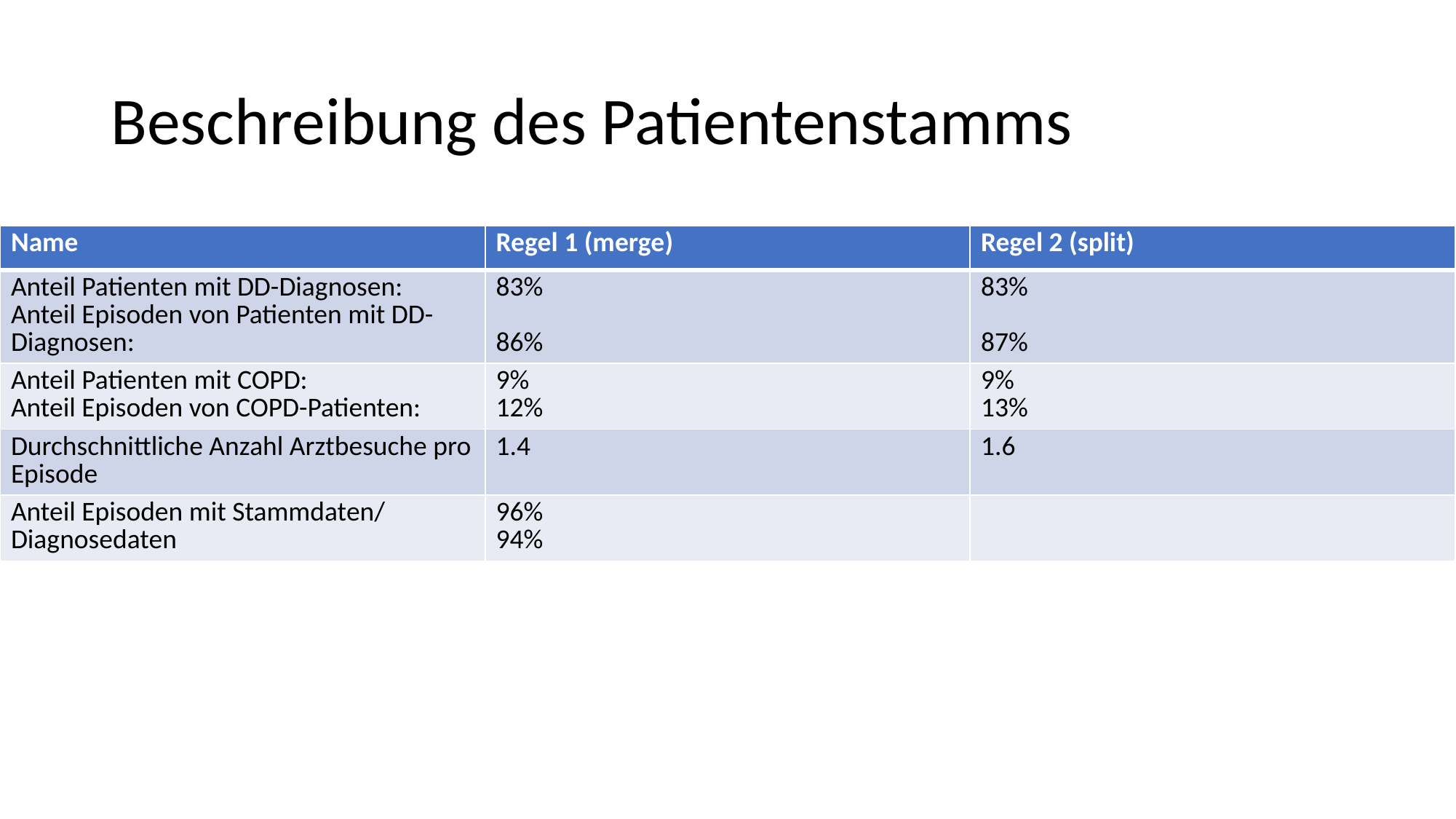

# Beschreibung des Patientenstamms
| Name | Regel 1 (merge) | Regel 2 (split) |
| --- | --- | --- |
| Anteil Patienten mit DD-Diagnosen: Anteil Episoden von Patienten mit DD-Diagnosen: | 83% 86% | 83% 87% |
| Anteil Patienten mit COPD: Anteil Episoden von COPD-Patienten: | 9% 12% | 9% 13% |
| Durchschnittliche Anzahl Arztbesuche pro Episode | 1.4 | 1.6 |
| Anteil Episoden mit Stammdaten/ Diagnosedaten | 96% 94% |  |